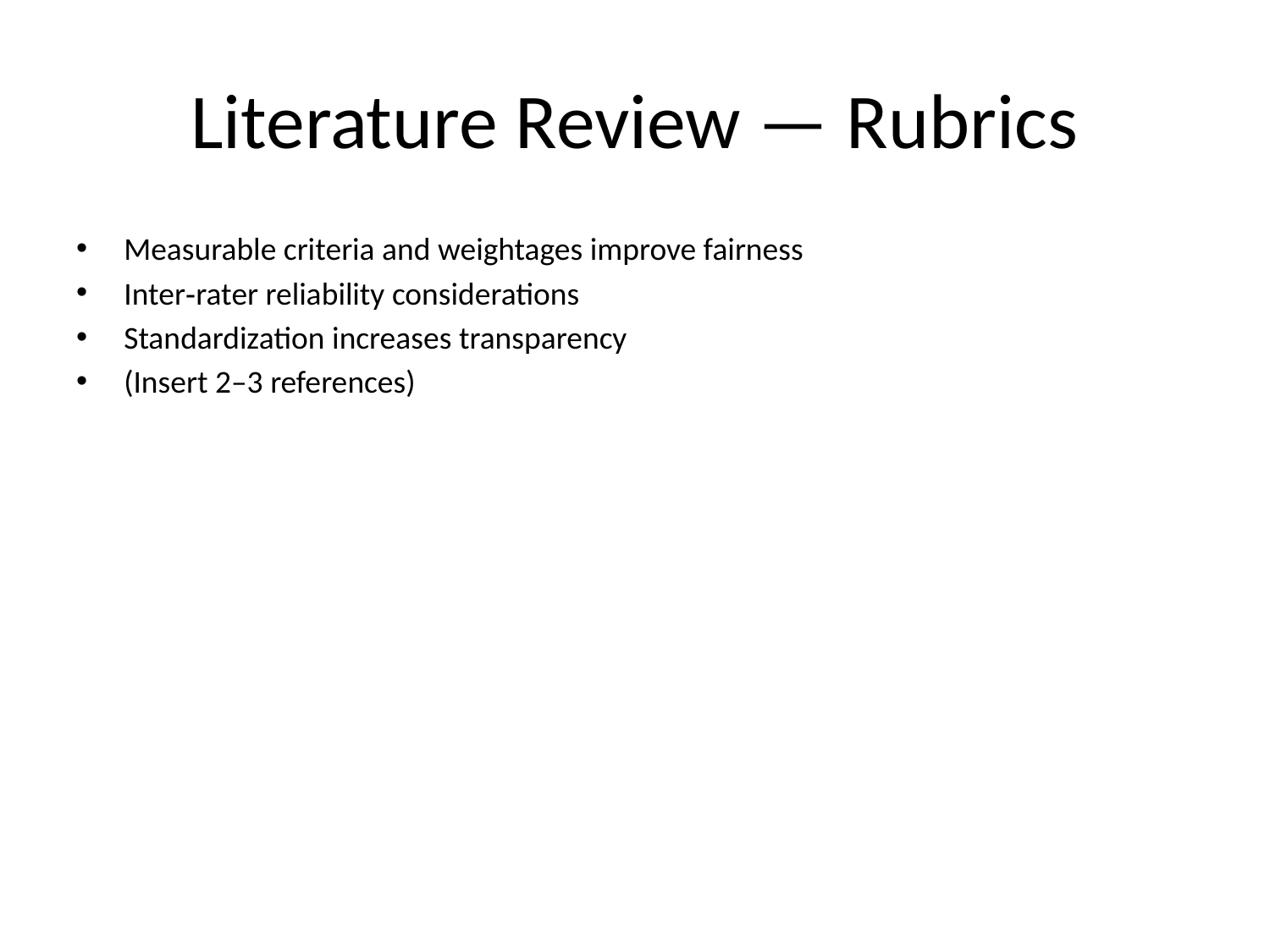

# Literature Review — Rubrics
Measurable criteria and weightages improve fairness
Inter‑rater reliability considerations
Standardization increases transparency
(Insert 2–3 references)